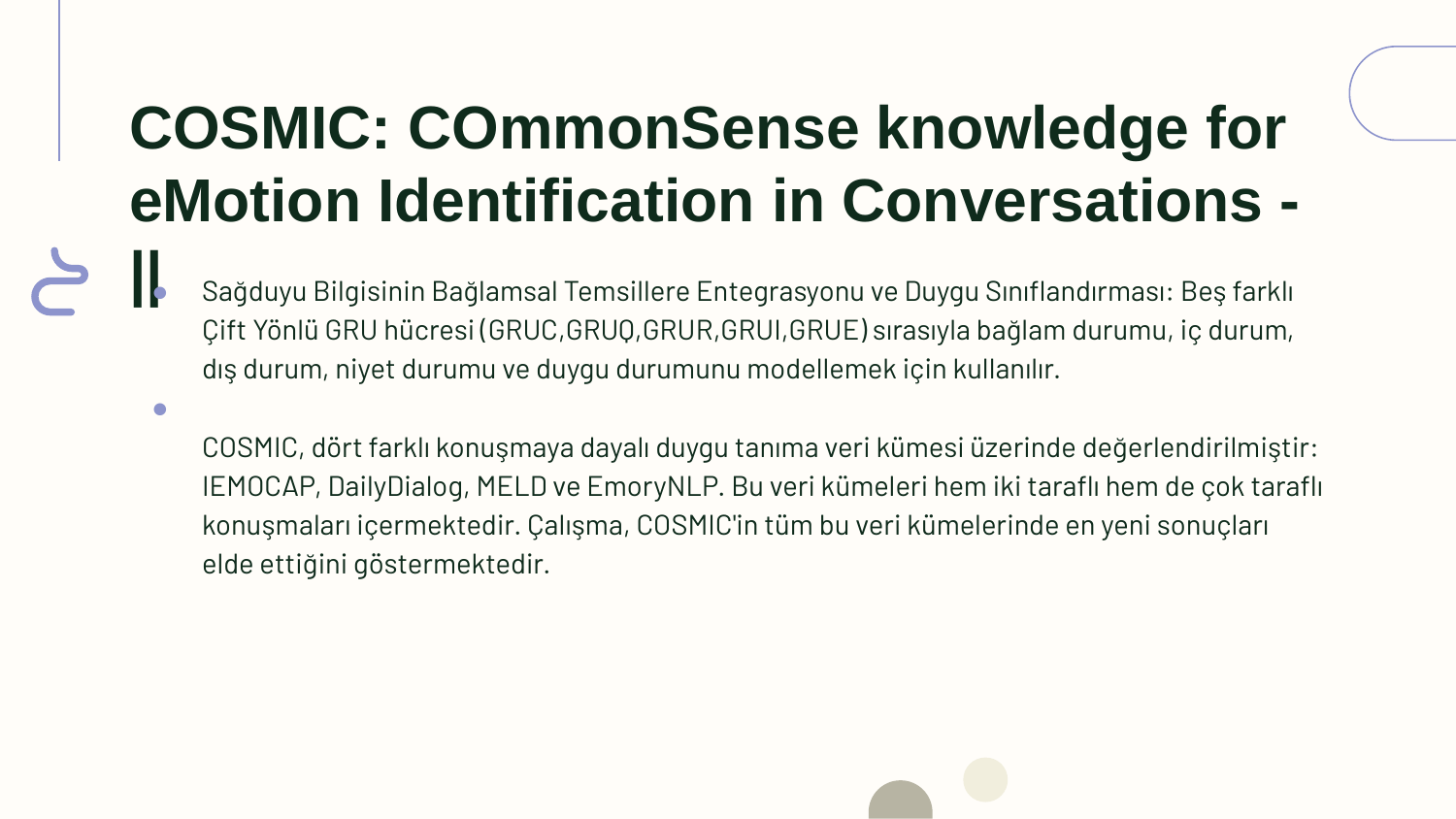

# COSMIC: COmmonSense knowledge for eMotion Identification in Conversations - ||
Sağduyu Bilgisinin Bağlamsal Temsillere Entegrasyonu ve Duygu Sınıflandırması: Beş farklı Çift Yönlü GRU hücresi (GRUC​,GRUQ​,GRUR​,GRUI​,GRUE​) sırasıyla bağlam durumu, iç durum, dış durum, niyet durumu ve duygu durumunu modellemek için kullanılır.
COSMIC, dört farklı konuşmaya dayalı duygu tanıma veri kümesi üzerinde değerlendirilmiştir: IEMOCAP, DailyDialog, MELD ve EmoryNLP. Bu veri kümeleri hem iki taraflı hem de çok taraflı konuşmaları içermektedir. Çalışma, COSMIC'in tüm bu veri kümelerinde en yeni sonuçları elde ettiğini göstermektedir.